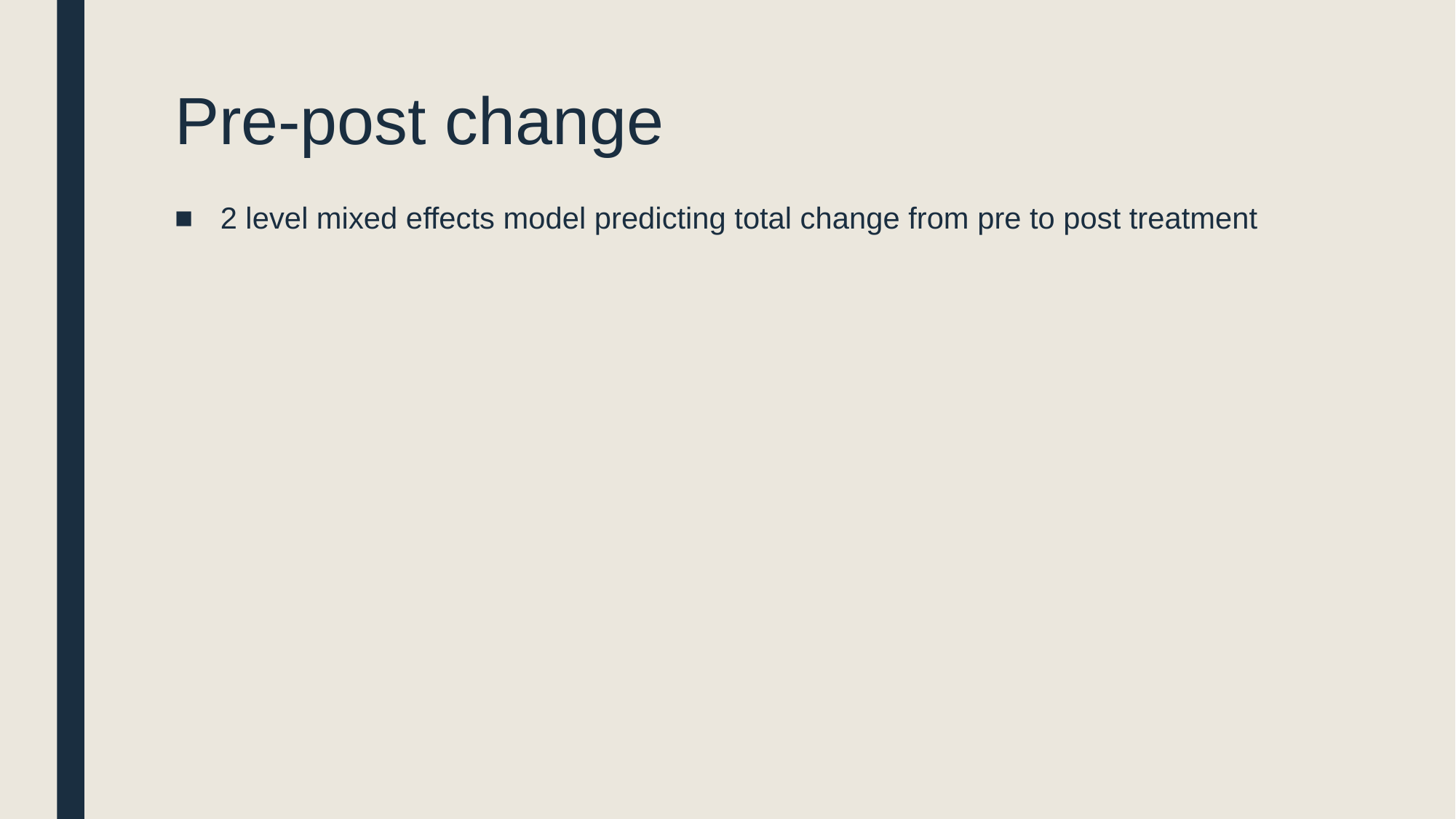

# Pre-post change
2 level mixed effects model predicting total change from pre to post treatment